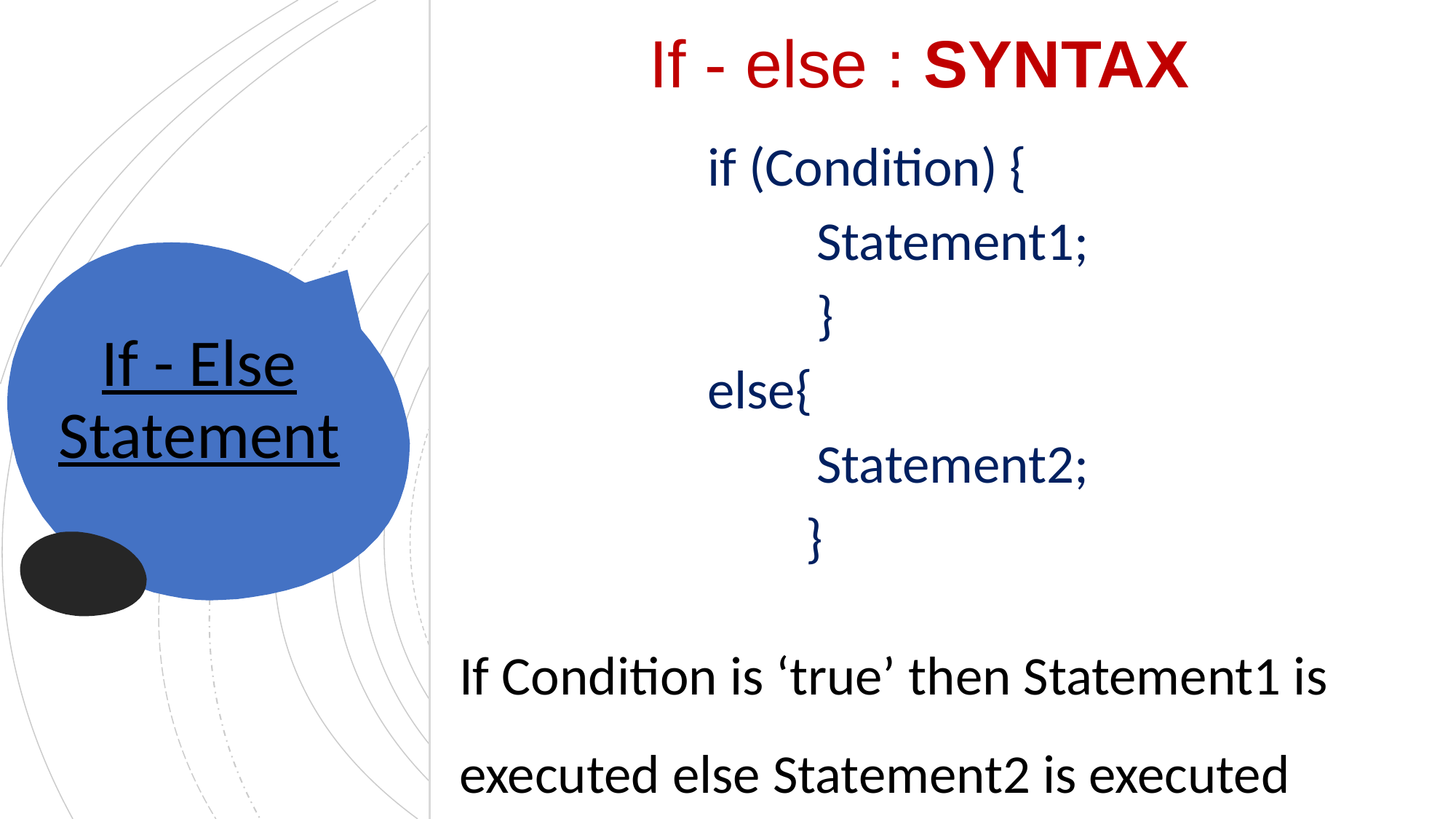

If - else : SYNTAX
if (Condition) {
	Statement1;
	}
else{
	Statement2;
        }

# If - Else Statement
If Condition is ‘true’ then Statement1 is executed else Statement2 is executed